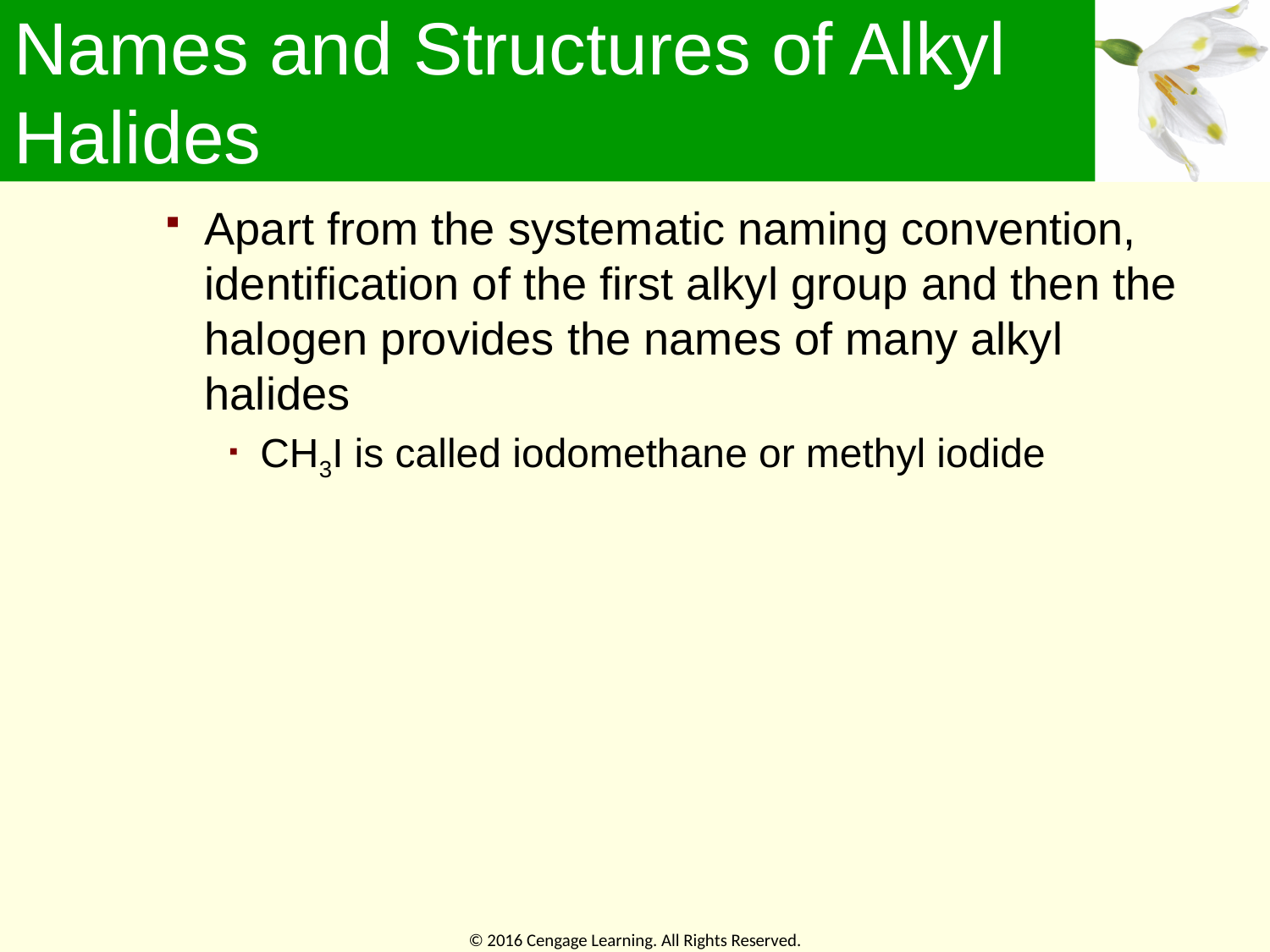

# Names and Structures of Alkyl Halides
Apart from the systematic naming convention, identification of the first alkyl group and then the halogen provides the names of many alkyl halides
CH3I is called iodomethane or methyl iodide